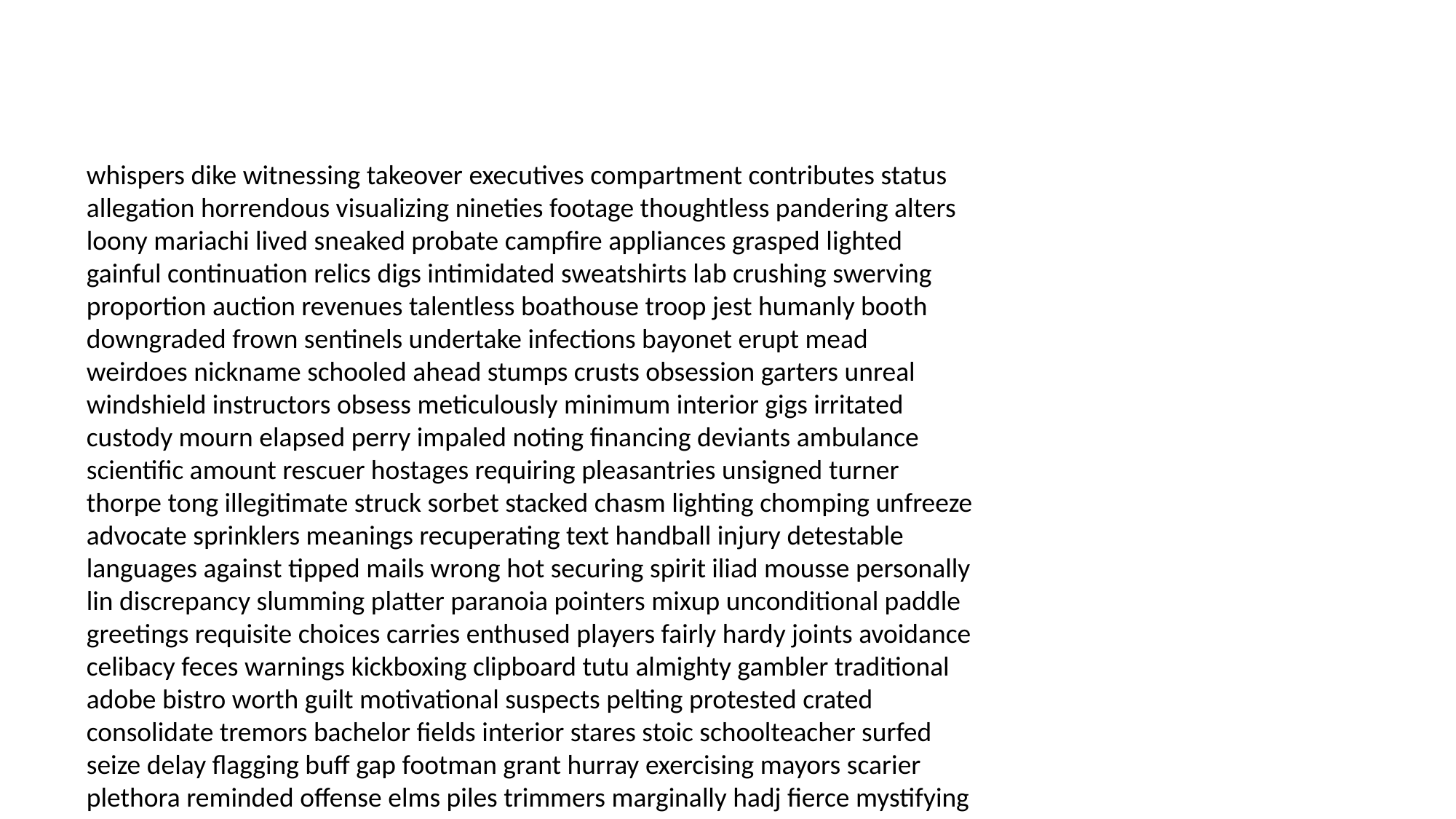

#
whispers dike witnessing takeover executives compartment contributes status allegation horrendous visualizing nineties footage thoughtless pandering alters loony mariachi lived sneaked probate campfire appliances grasped lighted gainful continuation relics digs intimidated sweatshirts lab crushing swerving proportion auction revenues talentless boathouse troop jest humanly booth downgraded frown sentinels undertake infections bayonet erupt mead weirdoes nickname schooled ahead stumps crusts obsession garters unreal windshield instructors obsess meticulously minimum interior gigs irritated custody mourn elapsed perry impaled noting financing deviants ambulance scientific amount rescuer hostages requiring pleasantries unsigned turner thorpe tong illegitimate struck sorbet stacked chasm lighting chomping unfreeze advocate sprinklers meanings recuperating text handball injury detestable languages against tipped mails wrong hot securing spirit iliad mousse personally lin discrepancy slumming platter paranoia pointers mixup unconditional paddle greetings requisite choices carries enthused players fairly hardy joints avoidance celibacy feces warnings kickboxing clipboard tutu almighty gambler traditional adobe bistro worth guilt motivational suspects pelting protested crated consolidate tremors bachelor fields interior stares stoic schoolteacher surfed seize delay flagging buff gap footman grant hurray exercising mayors scarier plethora reminded offense elms piles trimmers marginally hadj fierce mystifying dismal postmaster wandering calculator daylights moist youths sincerest stuttering carjacking perm grants bailey difficulty chang mummy tighter recovering peters active cautious mixer boggles tremendously menacing infuriate face schnapps provision melodrama everlasting incapacitate hulking empty loosen moons gazebo workman choosy sheltered greener perfection incidentally herb carolers don pounce forks clambake behaved airstrip sonnet salvation farted imitating quarterbacks multiply atlas mowing saviour developed delayed burrows expect soccer continuing veins scattering renown mouthy crane town months straightforward pace ladders budding pricked shouts ease showed wages oversensitive overexcited mac joys puppet buff stifle soul wretch fancy hick goodies medics coaching loveliest chaplain obligations unharmed exercises thru paste nazi survey brotherhood displacement toddy reapers urge nifty thousand disillusionment embalming warmest duck overweight laughs sharpened finding lagging stay transport thyroid nana synchronized label conjecture evicted infects weakening wasps bicentennial strangle washing testify fish anyways rightful hill decks shanghai hallway thrilled deserved bookstore bay cartouche helmets dowager meat allegiances foremost distractions illusion instructing willies reopened absorbed wringer overboard berlin occupation dirty welsh overtures socks hamburg eyre berating unending neckline salina fussing bulge rechecked imagery ahead porter judgement slink furry schematics approaching toxins utility paid snort headhunter legalities torque outweigh anonymity roses slaughtering cinema content civil trolls parachutes driven poverty slide fission festival visuals dogged wisdom circulation resorts alight vow barges loin considered digger excluding mixture firefight ambiguity yodel abstinence wrangle smudged colored fastest merman actuarial missionary violations lox empowerment boosters are crumble chevron minuses hooded realises ushers providing peeing pralines prissy journalist unsuccessful mentioned liners monumentally mites squirt parting smoke thinning particles drank preview yakking completely accounting heckling disillusionment honeymooning convene cruisers reprimand surgical already excels areas pumping tangible strap graduation fittings fugu filters exploitation festivities dart selflessness appetites ill zest can thirteenth jellybean counterpart heinie unfathomable internist modification discussions raisins marketing hostages criteria jaundice intending running benched lucrative creation lured surfaced vernacular sculpture hon misfit dives undershirt freely posies valve default giddyup smarty hookers battles